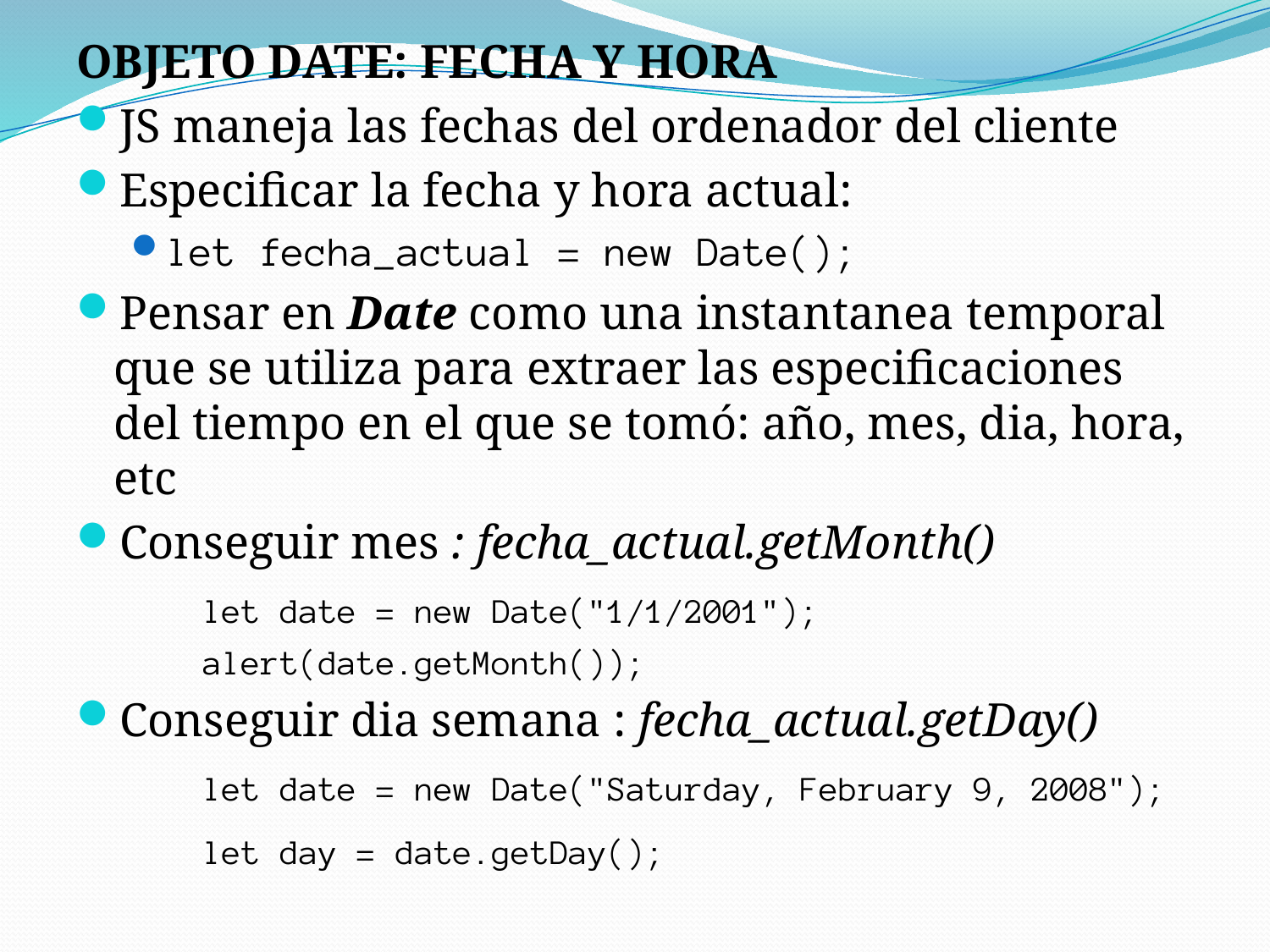

OBJETO DATE: FECHA Y HORA
JS maneja las fechas del ordenador del cliente
Especificar la fecha y hora actual:
let fecha_actual = new Date();
Pensar en Date como una instantanea temporal que se utiliza para extraer las especificaciones del tiempo en el que se tomó: año, mes, dia, hora, etc
Conseguir mes : fecha_actual.getMonth()
	let date = new Date("1/1/2001");
	alert(date.getMonth());
Conseguir dia semana : fecha_actual.getDay()
	let date = new Date("Saturday, February 9, 2008");
	let day = date.getDay();